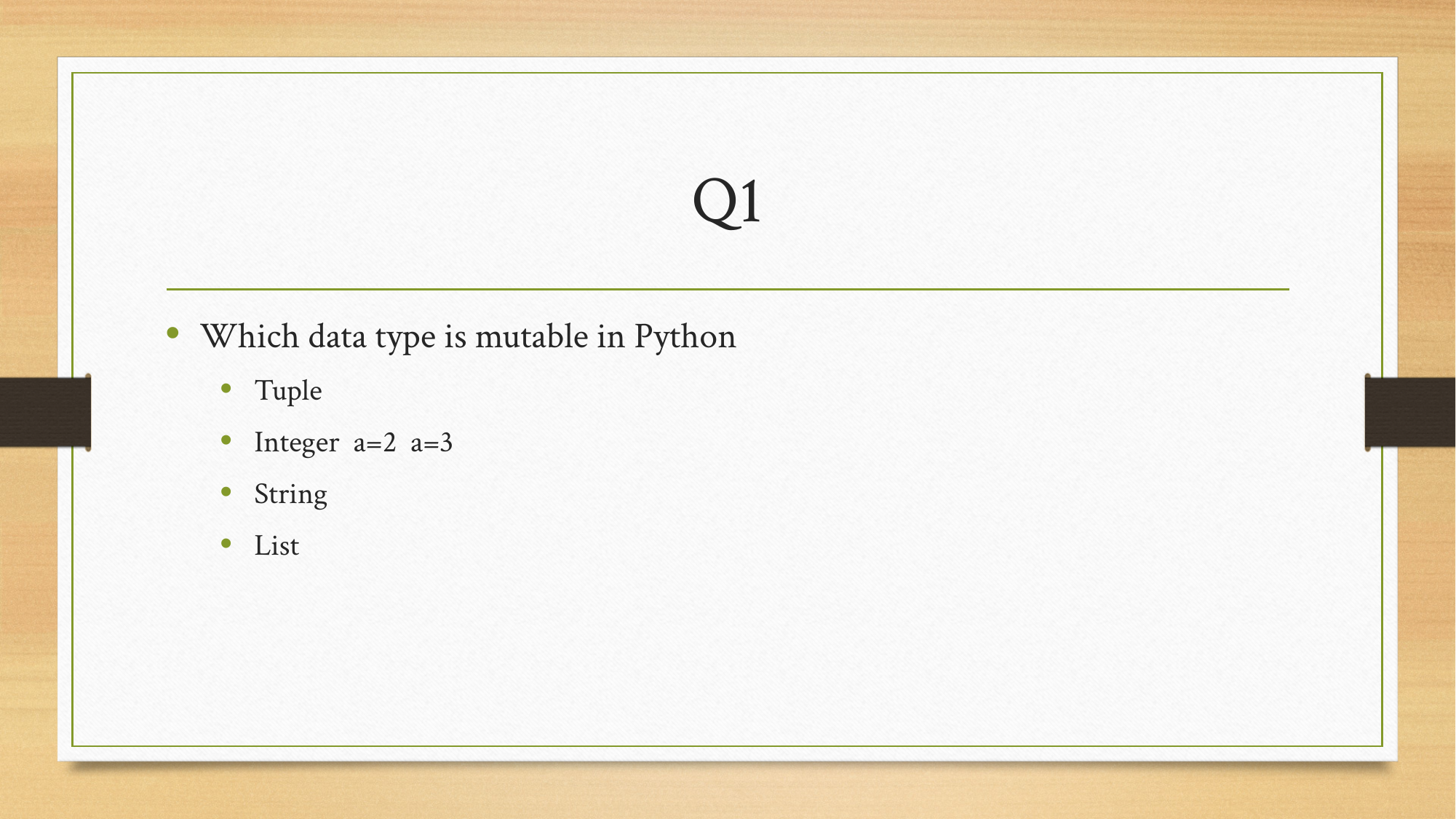

# Q1
Which data type is mutable in Python
Tuple
Integer  a=2  a=3
String
List